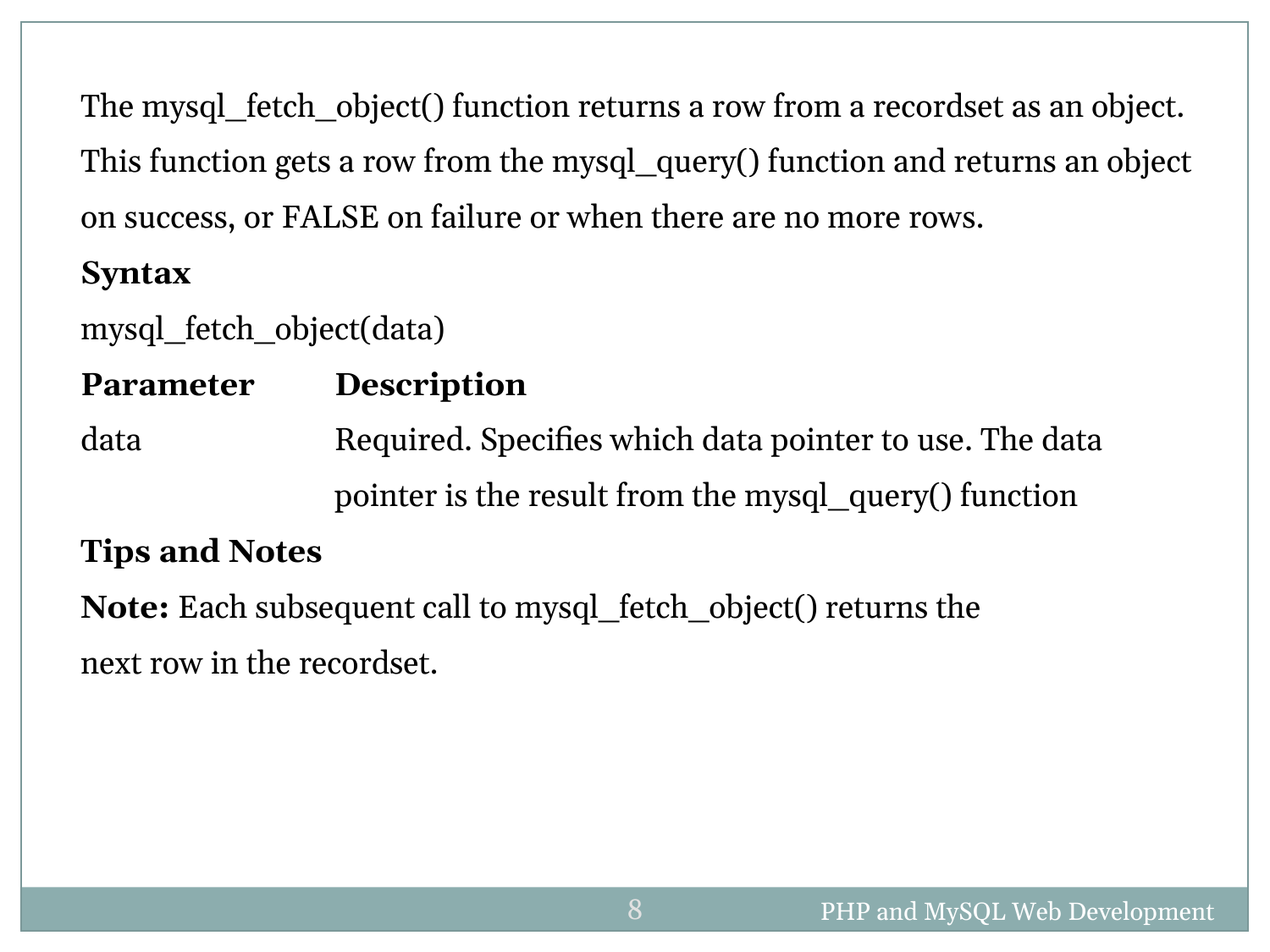

The mysql_fetch_object() function returns a row from a recordset as an object.
This function gets a row from the mysql_query() function and returns an object
on success, or FALSE on failure or when there are no more rows.
Syntax
mysql_fetch_object(data)
Parameter	Description
data		Required. Specifies which data pointer to use. The data
		pointer is the result from the mysql_query() function
Tips and Notes
Note: Each subsequent call to mysql_fetch_object() returns the
next row in the recordset.
8
PHP and MySQL Web Development